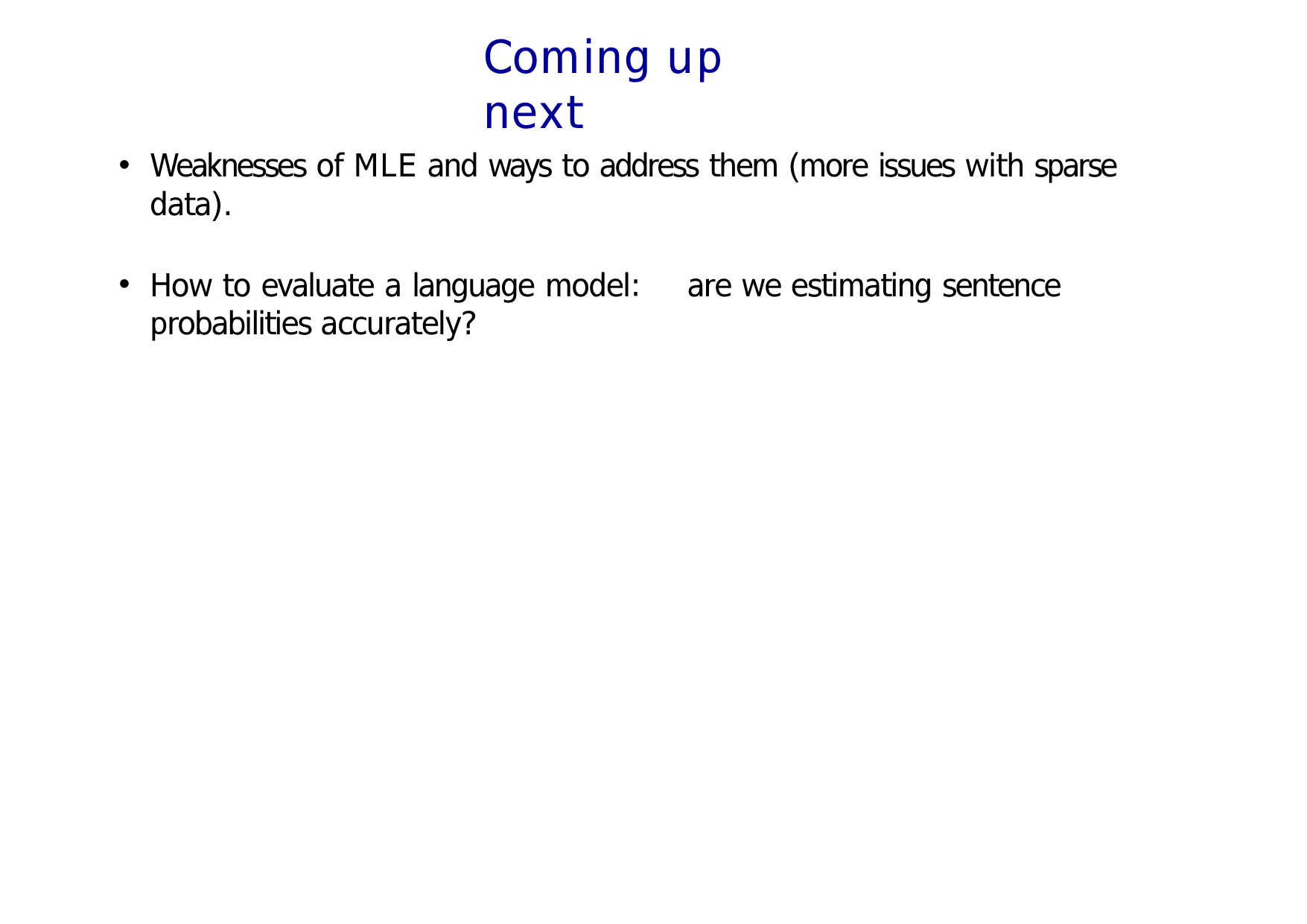

# Coming up next
Weaknesses of MLE and ways to address them (more issues with sparse data).

How to evaluate a language model:	are we estimating sentence probabilities accurately?